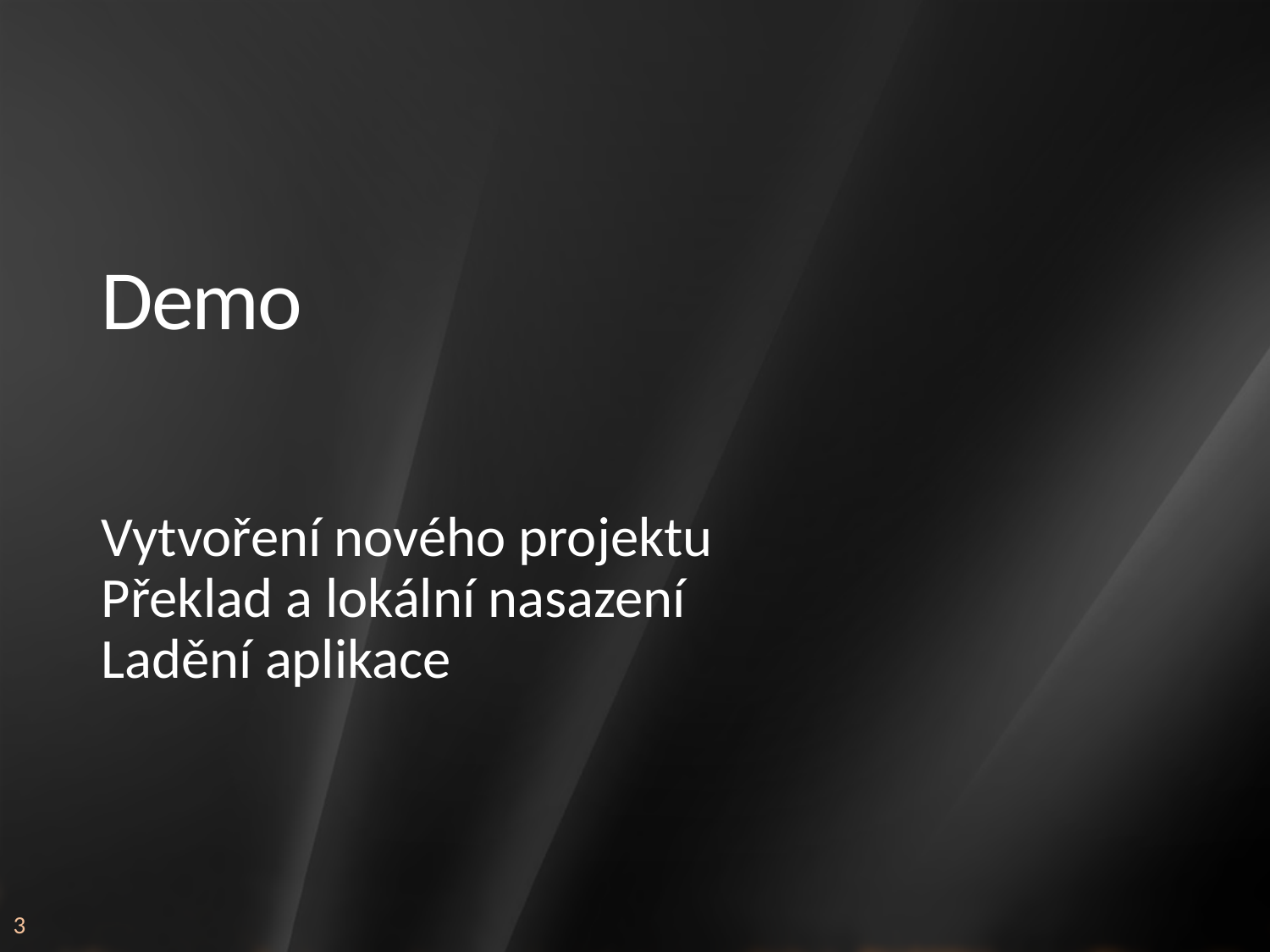

# Demo
Vytvoření nového projektu
Překlad a lokální nasazení
Ladění aplikace